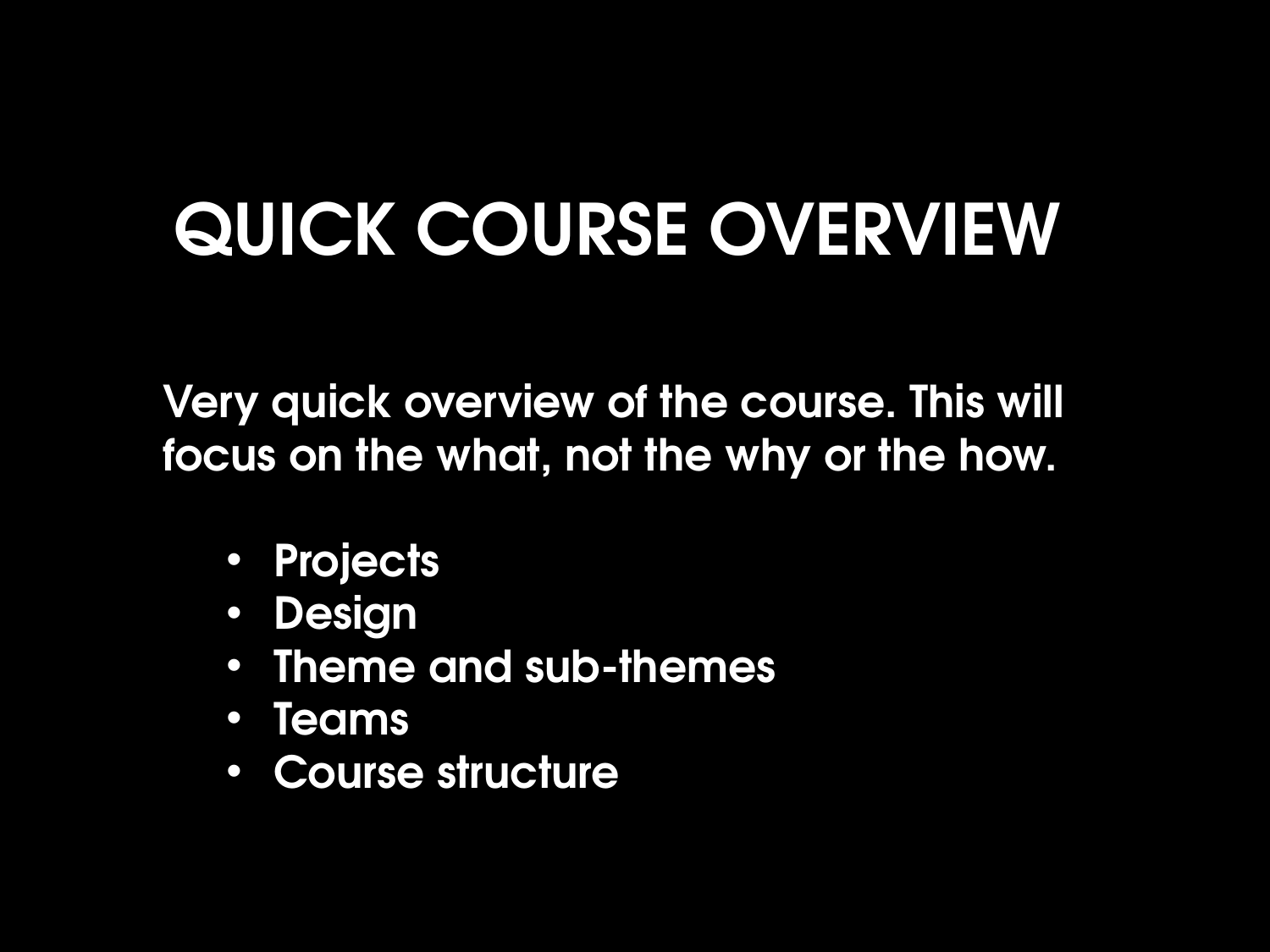

# QUICK COURSE OVERVIEW
Very quick overview of the course. This will focus on the what, not the why or the how.
Projects
Design
Theme and sub-themes
Teams
Course structure